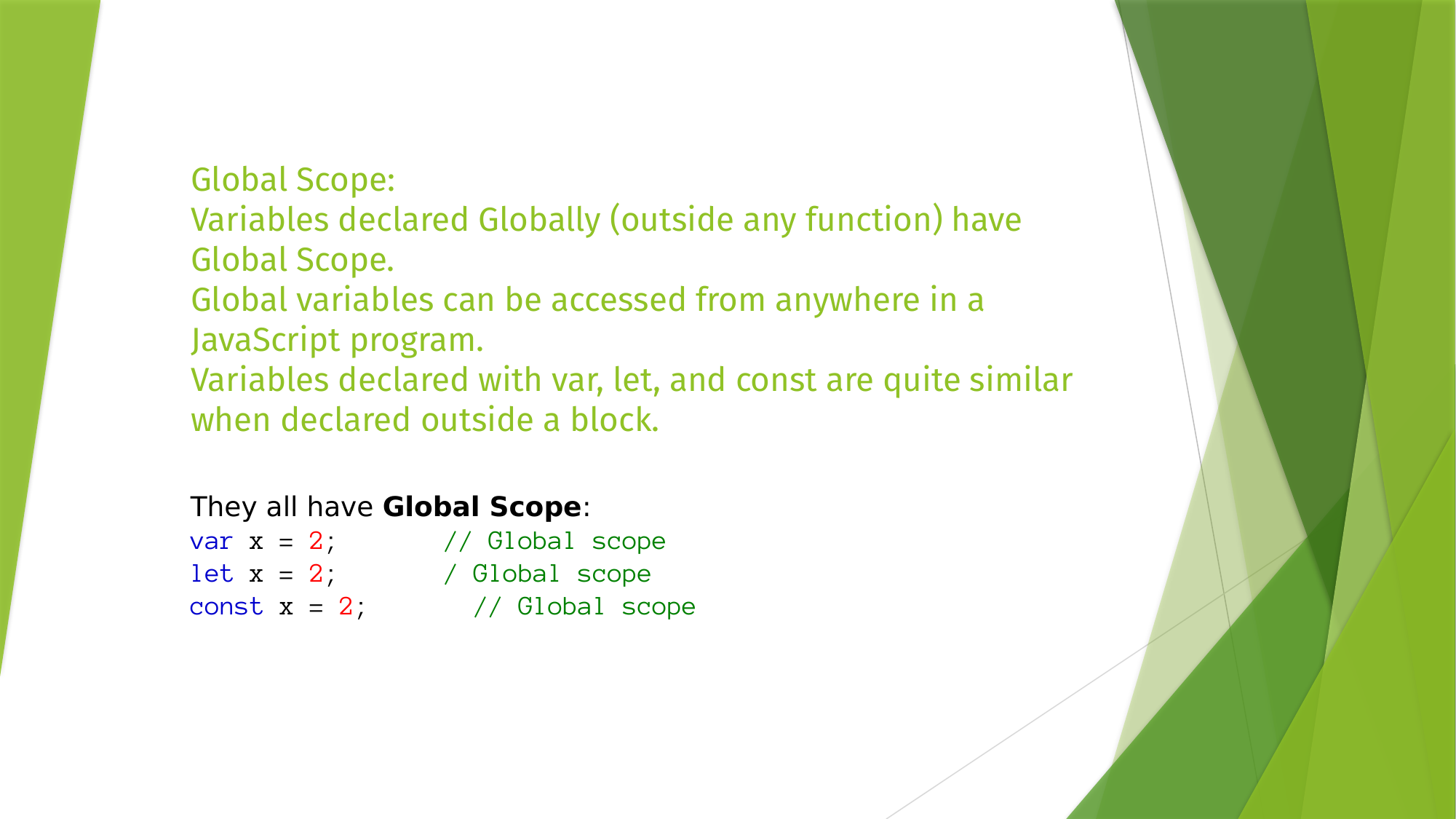

# Global Scope: Variables declared Globally (outside any function) have Global Scope. Global variables can be accessed from anywhere in a JavaScript program. Variables declared with var, let, and const are quite similar when declared outside a block.
They all have Global Scope:
var x = 2;       // Global scope
let x = 2;       / Global scope
const x = 2;       // Global scope